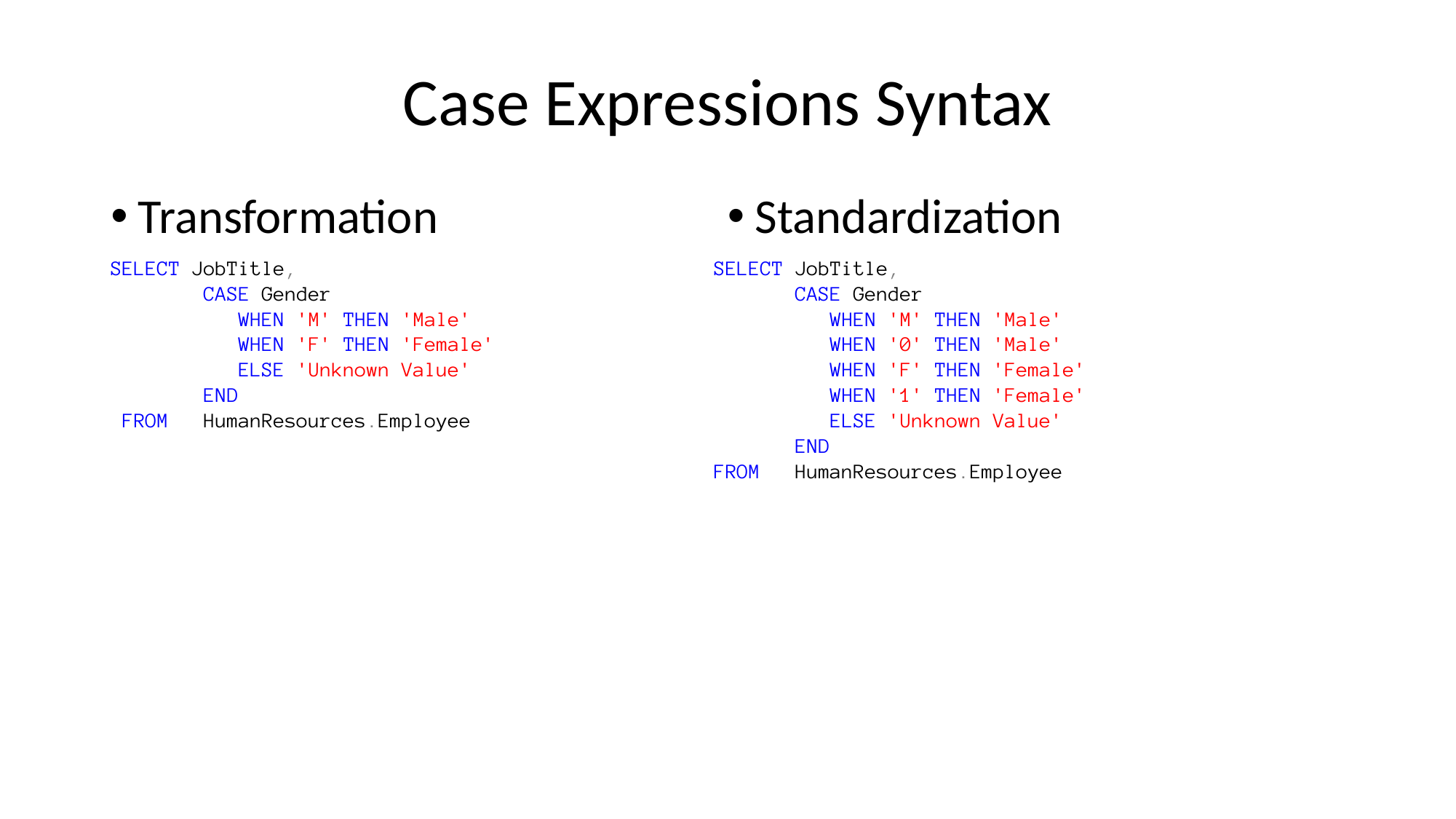

# Case Expressions Syntax
Transformation

Standardization
SELECT JobTitle,
        CASE Gender
           WHEN 'M' THEN 'Male'
           WHEN 'F' THEN 'Female'
           ELSE 'Unknown Value'
        END
 FROM   HumanResources.Employee
 SELECT JobTitle,
        CASE Gender
           WHEN 'M' THEN 'Male'
           WHEN '0' THEN 'Male'
           WHEN 'F' THEN 'Female'
           WHEN '1' THEN 'Female'
           ELSE 'Unknown Value'
        END
 FROM   HumanResources.Employee